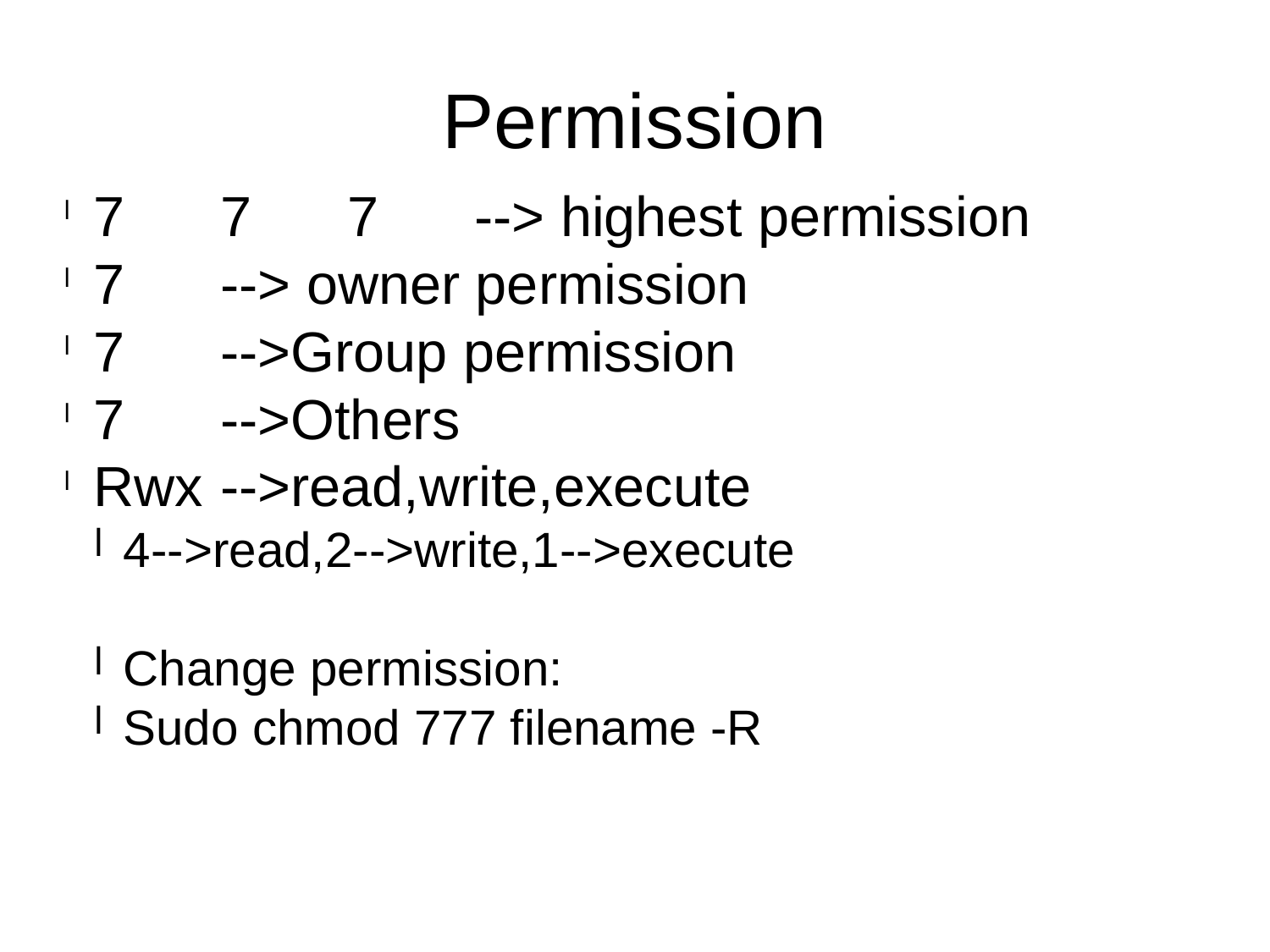

Permission
7	7	7	--> highest permission
7	--> owner permission
7	-->Group permission
7	-->Others
Rwx	-->read,write,execute
4-->read,2-->write,1-->execute

Change permission:
Sudo chmod 777 filename -R